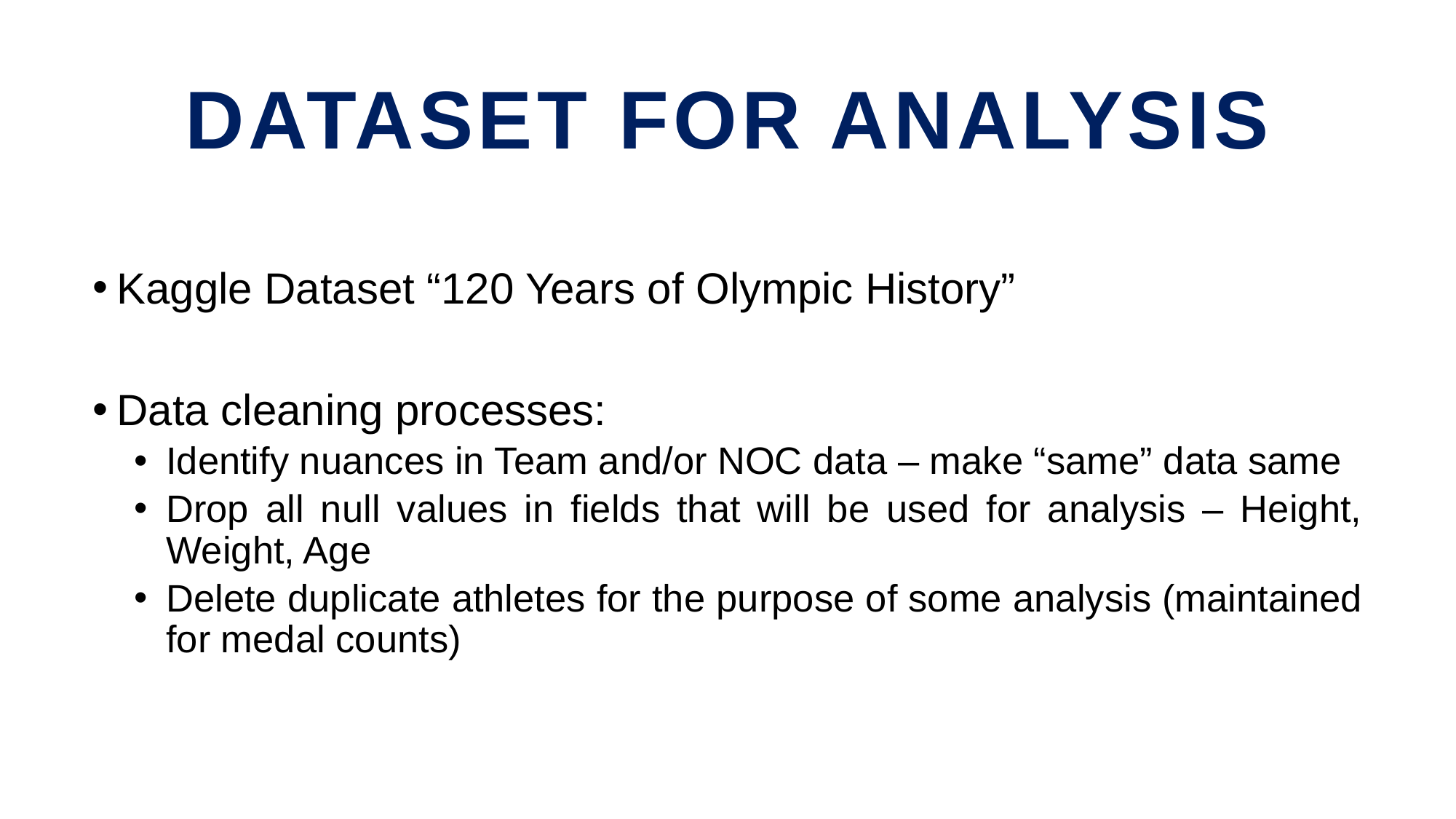

# DATASET FOR ANALYSIS
Kaggle Dataset “120 Years of Olympic History”

Data cleaning processes:
Identify nuances in Team and/or NOC data – make “same” data same
Drop all null values in fields that will be used for analysis – Height, Weight, Age
Delete duplicate athletes for the purpose of some analysis (maintained for medal counts)